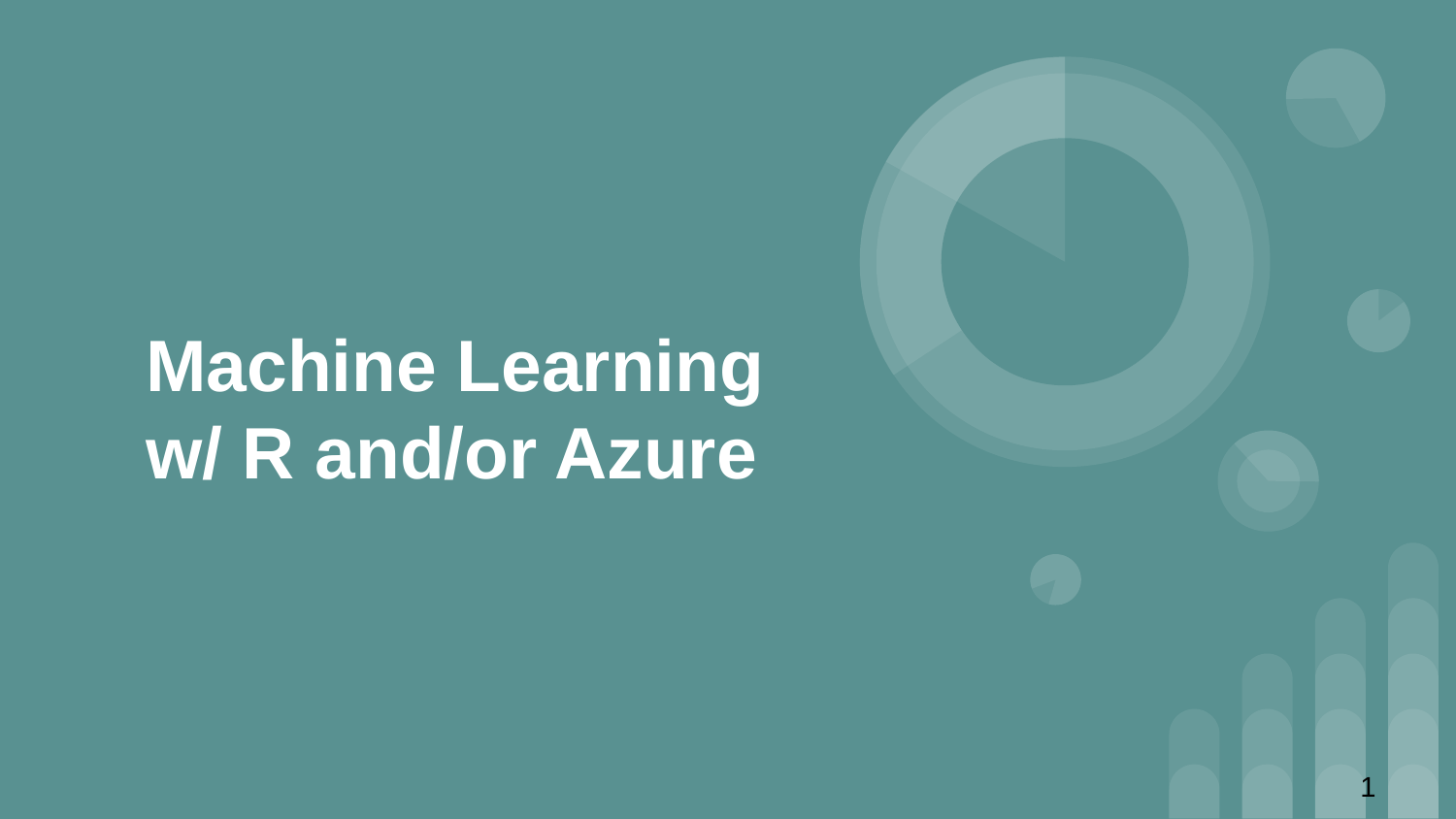

# Machine Learning w/ R and/or Azure
1